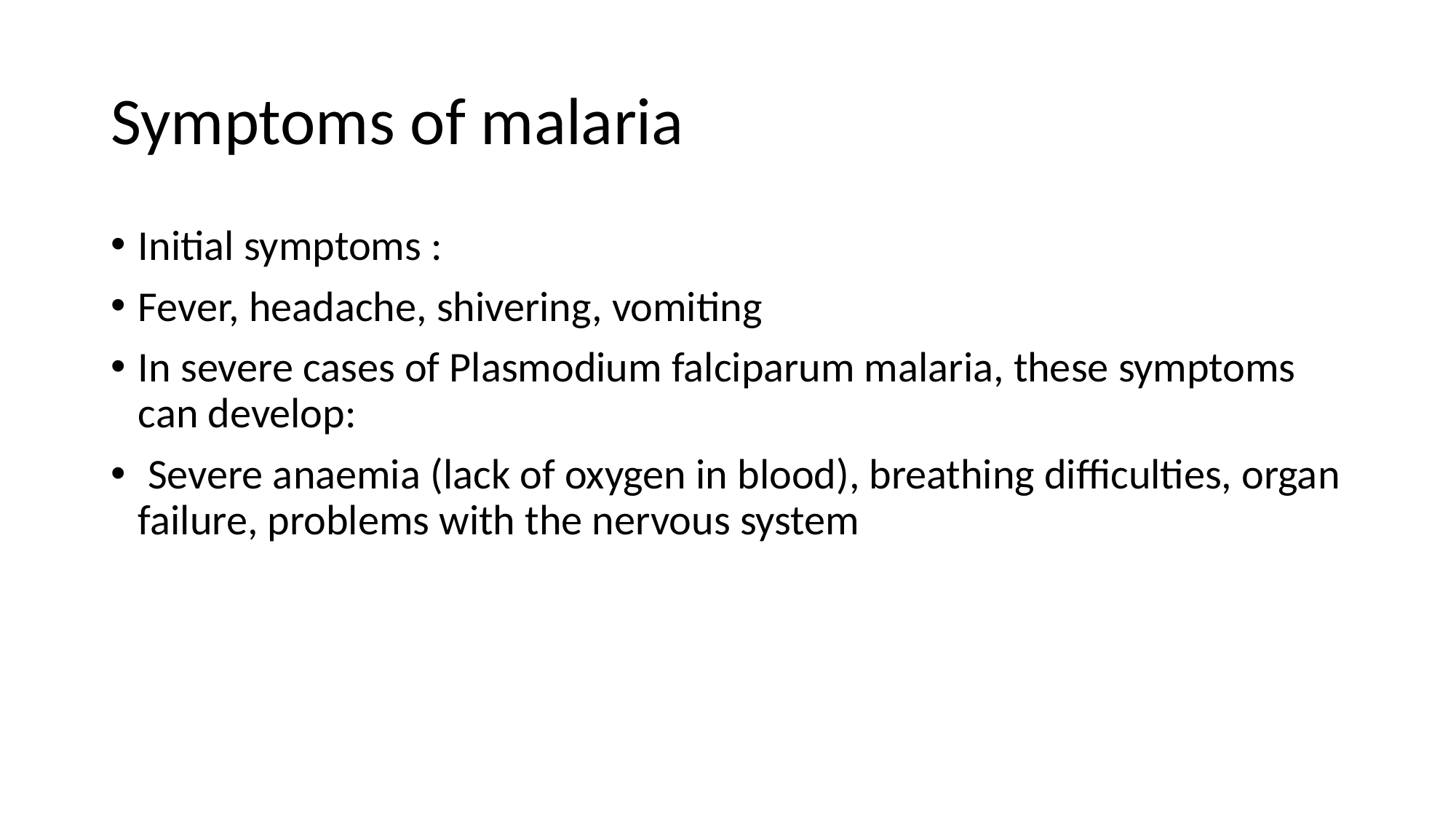

# Symptoms of malaria
Initial symptoms :
Fever, headache, shivering, vomiting
In severe cases of Plasmodium falciparum malaria, these symptoms can develop:
 Severe anaemia (lack of oxygen in blood), breathing difficulties, organ failure, problems with the nervous system